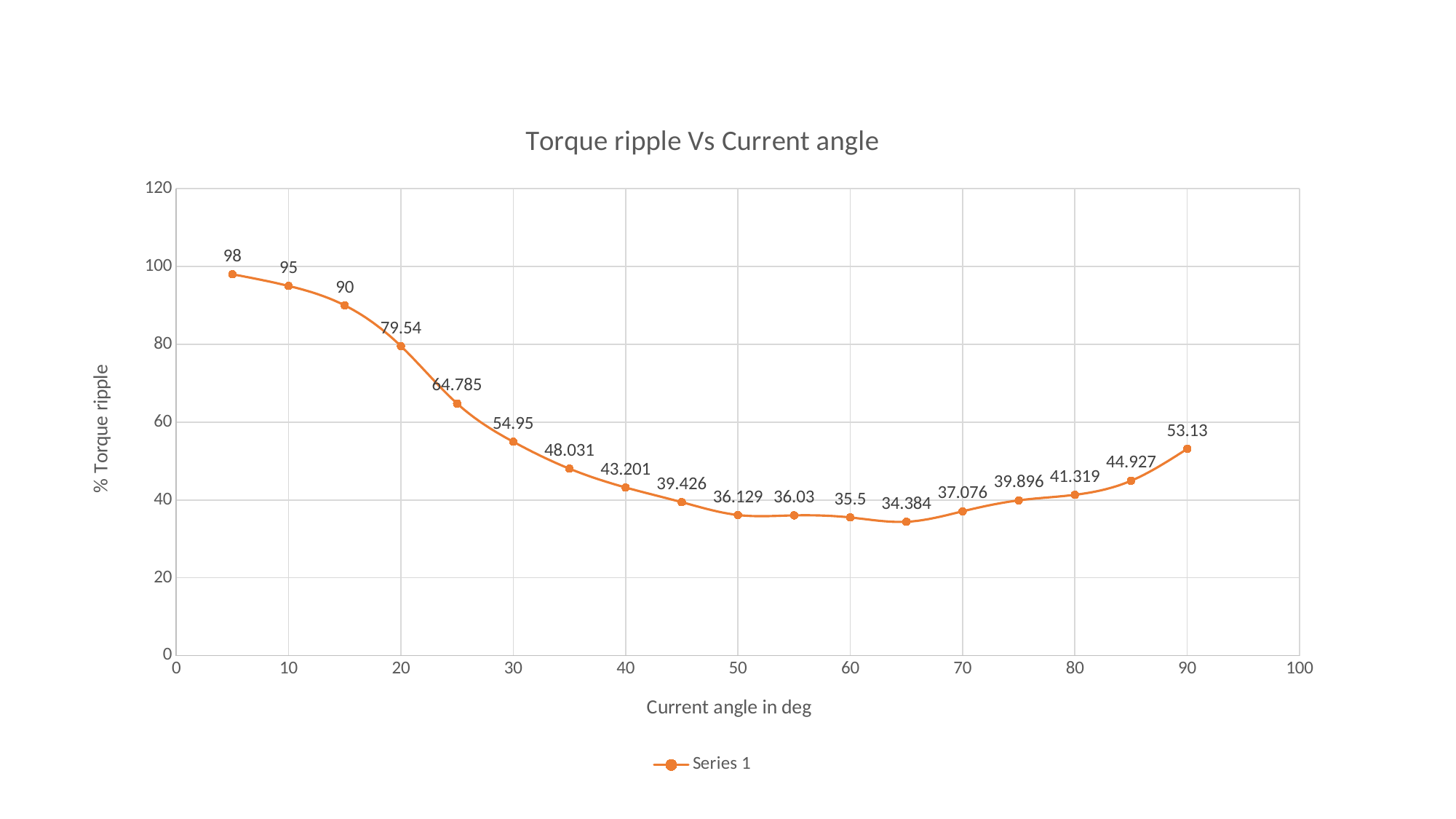

### Chart: Torque ripple Vs Current angle

| Category | Series 1 |
|---|---|